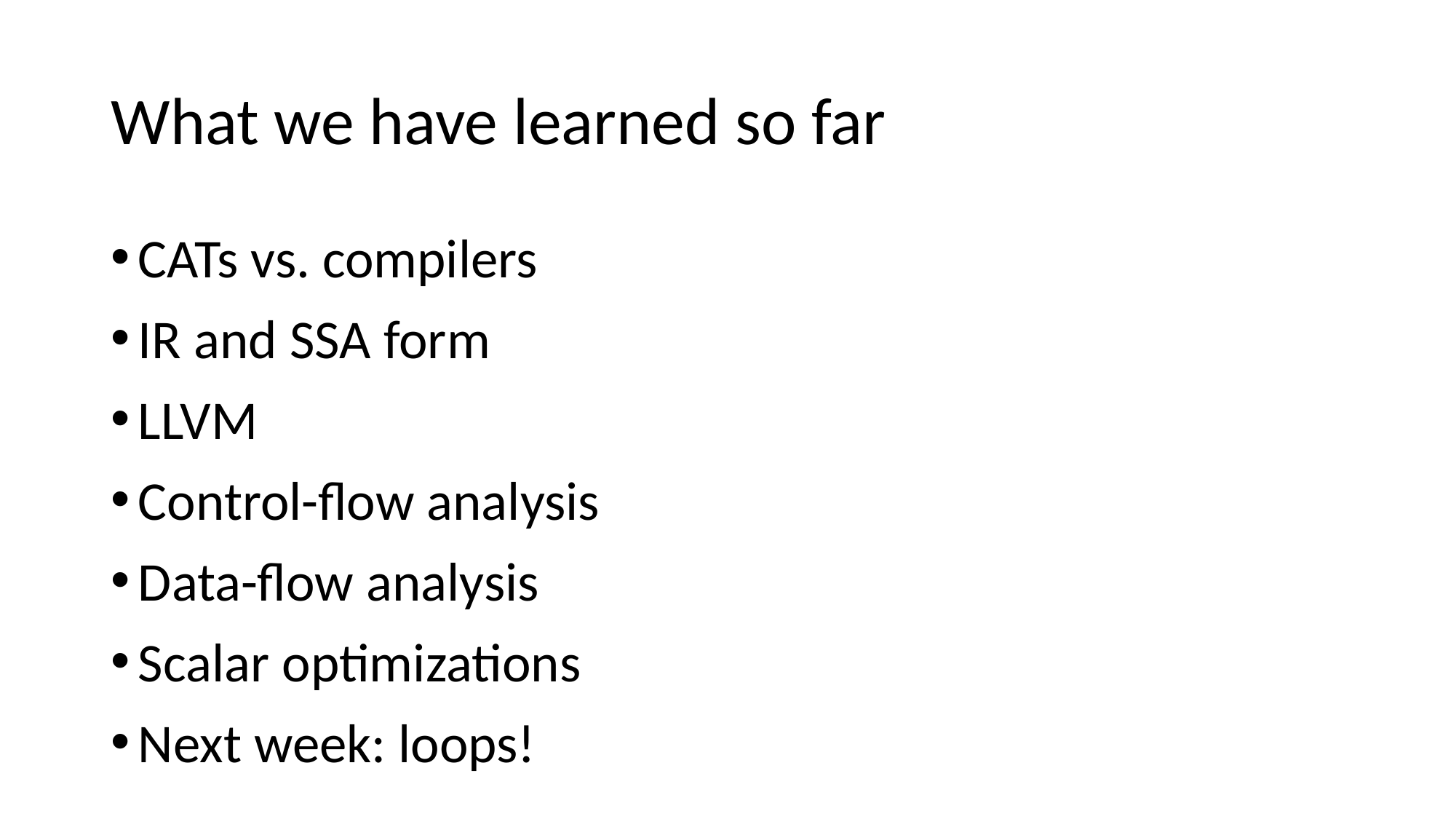

# What we have learned so far
CATs vs. compilers
IR and SSA form
LLVM
Control-flow analysis
Data-flow analysis
Scalar optimizations
Next week: loops!